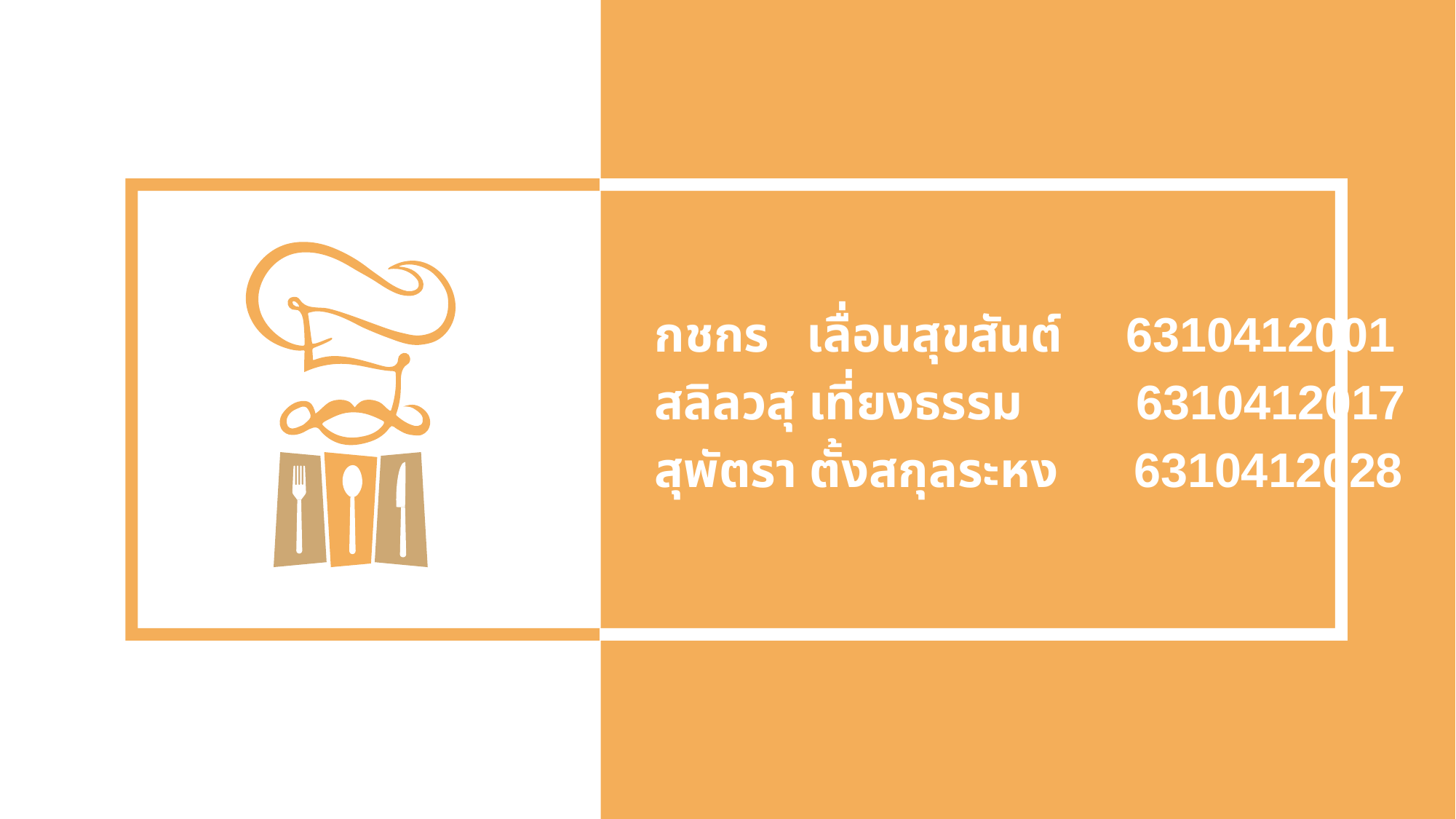

กชกร   เลื่อนสุขสันต์     6310412001
สลิลวสุ เที่ยงธรรม         6310412017
สุพัตรา ตั้งสกุลระหง      6310412028